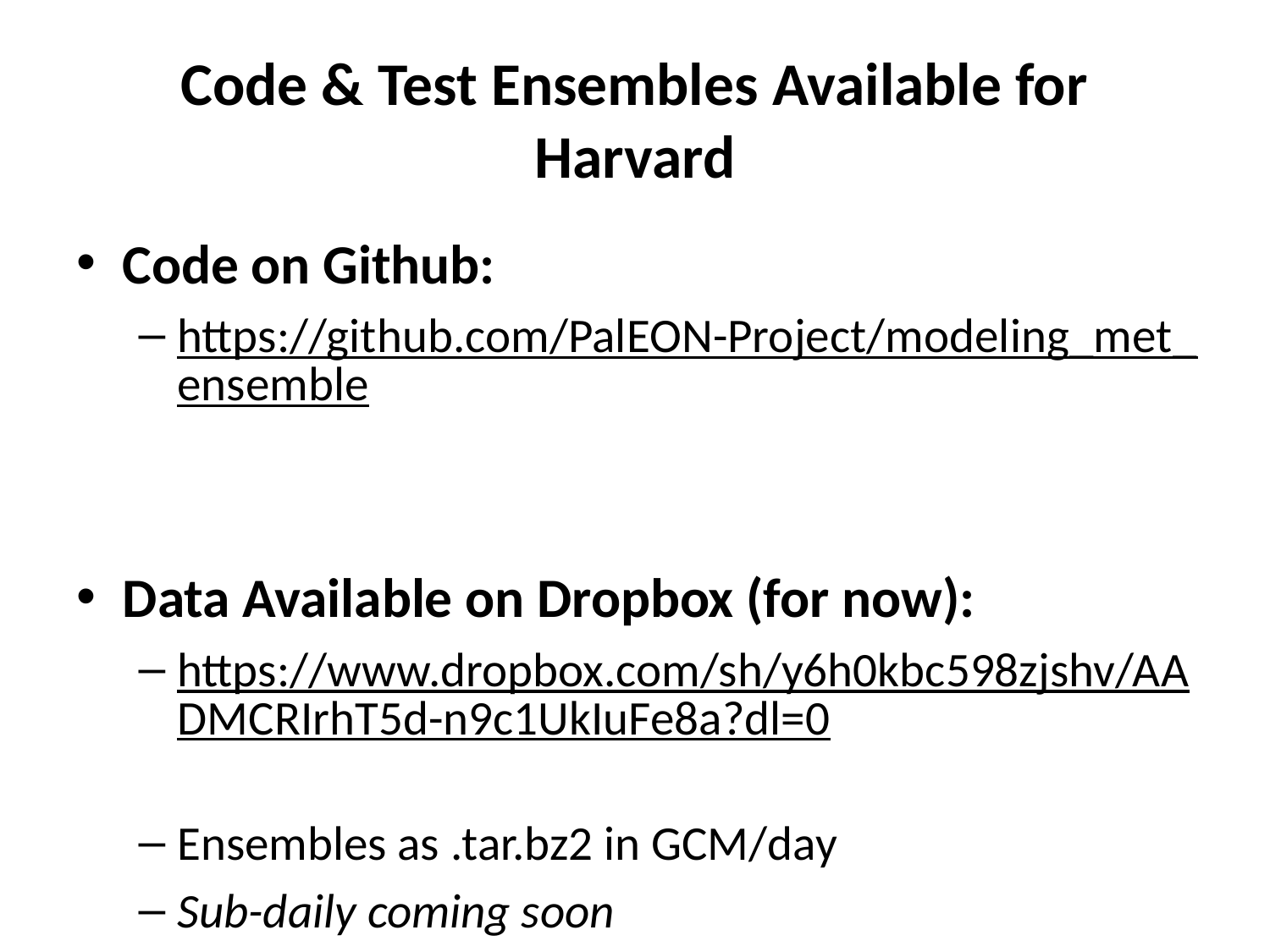

# Code & Test Ensembles Available for Harvard
Code on Github:
https://github.com/PalEON-Project/modeling_met_ensemble

Data Available on Dropbox (for now):
https://www.dropbox.com/sh/y6h0kbc598zjshv/AADMCRIrhT5d-n9c1UkIuFe8a?dl=0
Ensembles as .tar.bz2 in GCM/day
Sub-daily coming soon